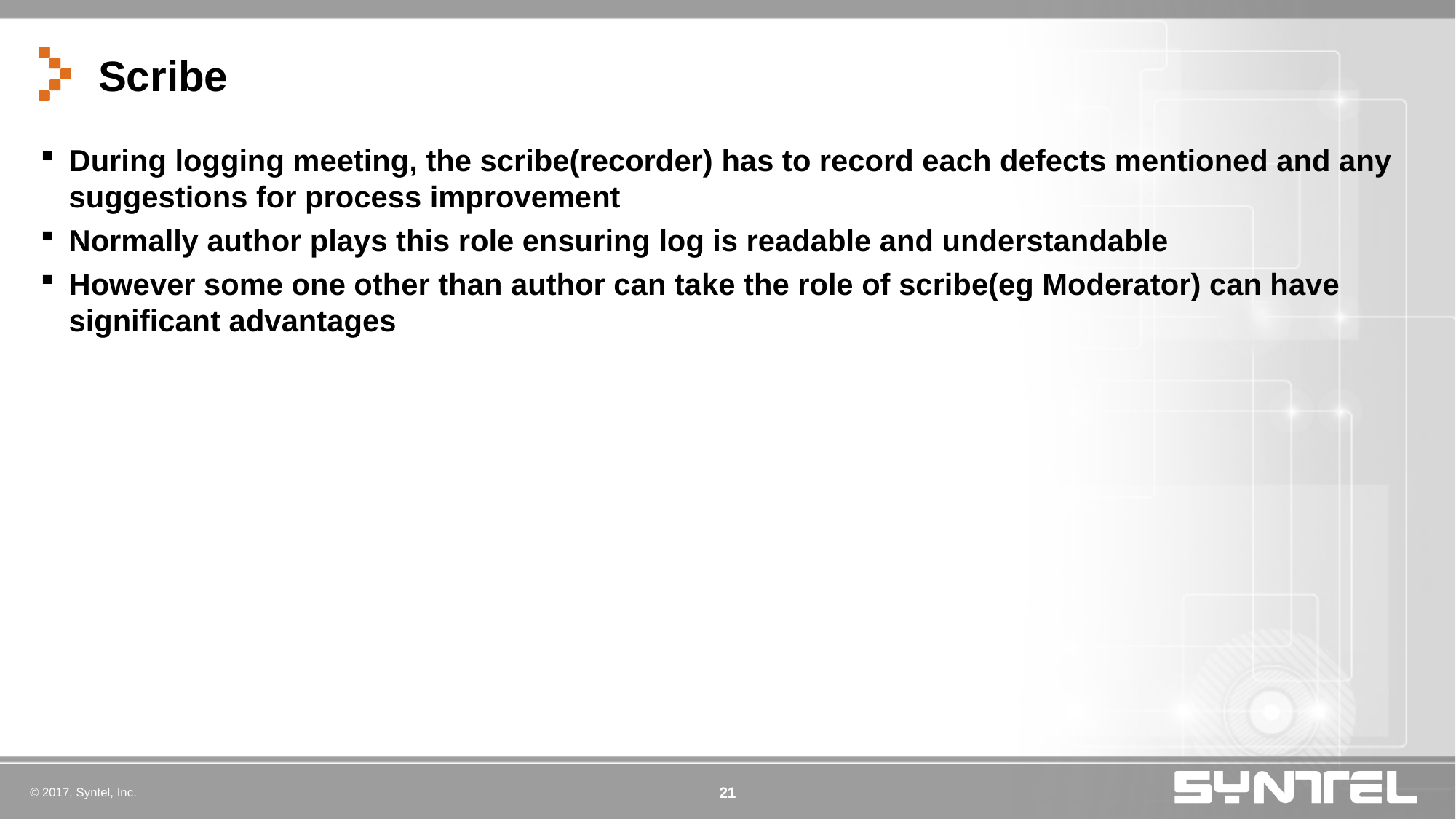

# Scribe
During logging meeting, the scribe(recorder) has to record each defects mentioned and any suggestions for process improvement
Normally author plays this role ensuring log is readable and understandable
However some one other than author can take the role of scribe(eg Moderator) can have significant advantages